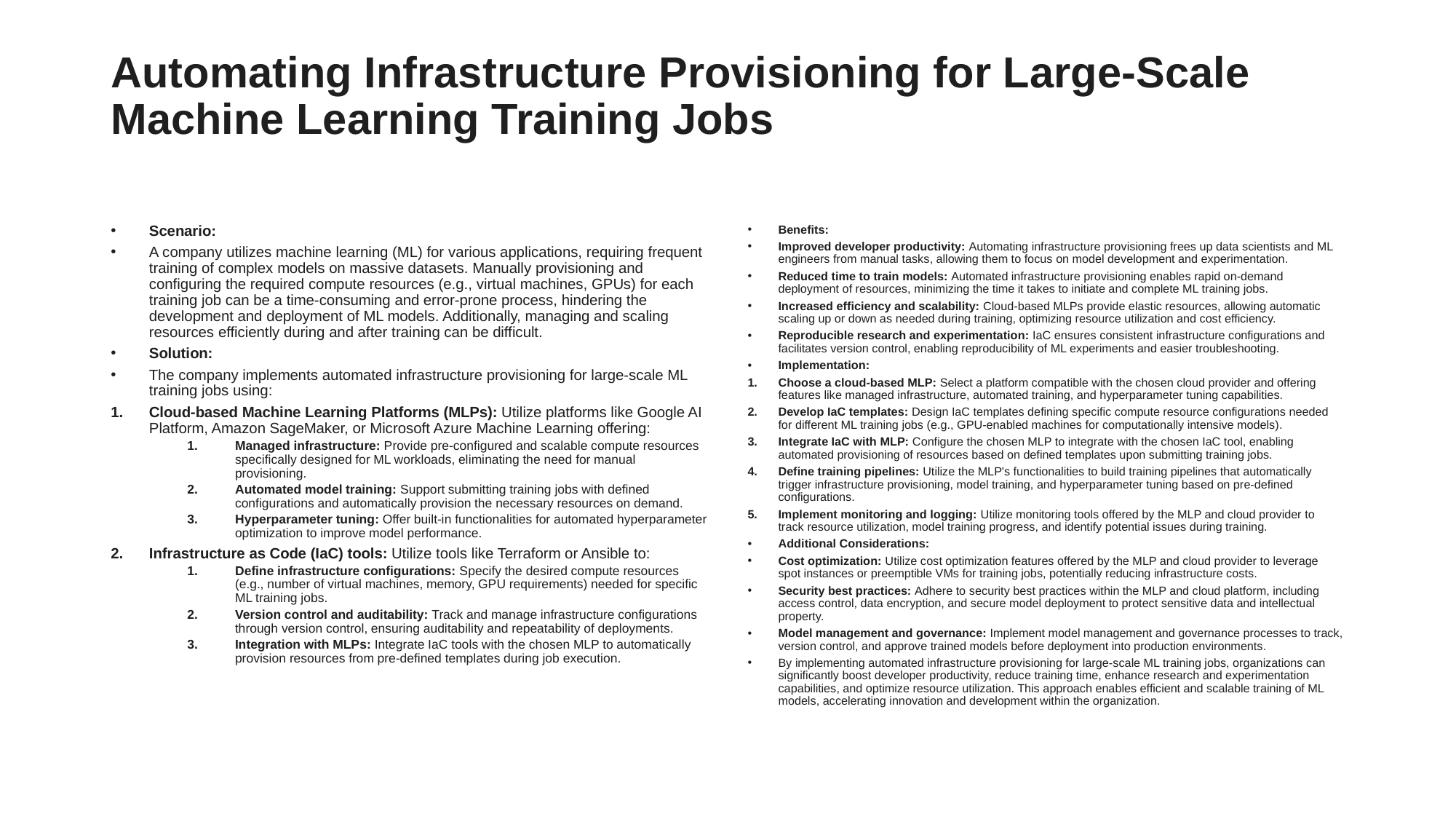

# Automating Infrastructure Provisioning for Large-Scale Machine Learning Training Jobs
Scenario:
A company utilizes machine learning (ML) for various applications, requiring frequent training of complex models on massive datasets. Manually provisioning and configuring the required compute resources (e.g., virtual machines, GPUs) for each training job can be a time-consuming and error-prone process, hindering the development and deployment of ML models. Additionally, managing and scaling resources efficiently during and after training can be difficult.
Solution:
The company implements automated infrastructure provisioning for large-scale ML training jobs using:
Cloud-based Machine Learning Platforms (MLPs): Utilize platforms like Google AI Platform, Amazon SageMaker, or Microsoft Azure Machine Learning offering:
Managed infrastructure: Provide pre-configured and scalable compute resources specifically designed for ML workloads, eliminating the need for manual provisioning.
Automated model training: Support submitting training jobs with defined configurations and automatically provision the necessary resources on demand.
Hyperparameter tuning: Offer built-in functionalities for automated hyperparameter optimization to improve model performance.
Infrastructure as Code (IaC) tools: Utilize tools like Terraform or Ansible to:
Define infrastructure configurations: Specify the desired compute resources (e.g., number of virtual machines, memory, GPU requirements) needed for specific ML training jobs.
Version control and auditability: Track and manage infrastructure configurations through version control, ensuring auditability and repeatability of deployments.
Integration with MLPs: Integrate IaC tools with the chosen MLP to automatically provision resources from pre-defined templates during job execution.

Benefits:
Improved developer productivity: Automating infrastructure provisioning frees up data scientists and ML engineers from manual tasks, allowing them to focus on model development and experimentation.
Reduced time to train models: Automated infrastructure provisioning enables rapid on-demand deployment of resources, minimizing the time it takes to initiate and complete ML training jobs.
Increased efficiency and scalability: Cloud-based MLPs provide elastic resources, allowing automatic scaling up or down as needed during training, optimizing resource utilization and cost efficiency.
Reproducible research and experimentation: IaC ensures consistent infrastructure configurations and facilitates version control, enabling reproducibility of ML experiments and easier troubleshooting.
Implementation:
Choose a cloud-based MLP: Select a platform compatible with the chosen cloud provider and offering features like managed infrastructure, automated training, and hyperparameter tuning capabilities.
Develop IaC templates: Design IaC templates defining specific compute resource configurations needed for different ML training jobs (e.g., GPU-enabled machines for computationally intensive models).
Integrate IaC with MLP: Configure the chosen MLP to integrate with the chosen IaC tool, enabling automated provisioning of resources based on defined templates upon submitting training jobs.
Define training pipelines: Utilize the MLP's functionalities to build training pipelines that automatically trigger infrastructure provisioning, model training, and hyperparameter tuning based on pre-defined configurations.
Implement monitoring and logging: Utilize monitoring tools offered by the MLP and cloud provider to track resource utilization, model training progress, and identify potential issues during training.
Additional Considerations:
Cost optimization: Utilize cost optimization features offered by the MLP and cloud provider to leverage spot instances or preemptible VMs for training jobs, potentially reducing infrastructure costs.
Security best practices: Adhere to security best practices within the MLP and cloud platform, including access control, data encryption, and secure model deployment to protect sensitive data and intellectual property.
Model management and governance: Implement model management and governance processes to track, version control, and approve trained models before deployment into production environments.
By implementing automated infrastructure provisioning for large-scale ML training jobs, organizations can significantly boost developer productivity, reduce training time, enhance research and experimentation capabilities, and optimize resource utilization. This approach enables efficient and scalable training of ML models, accelerating innovation and development within the organization.